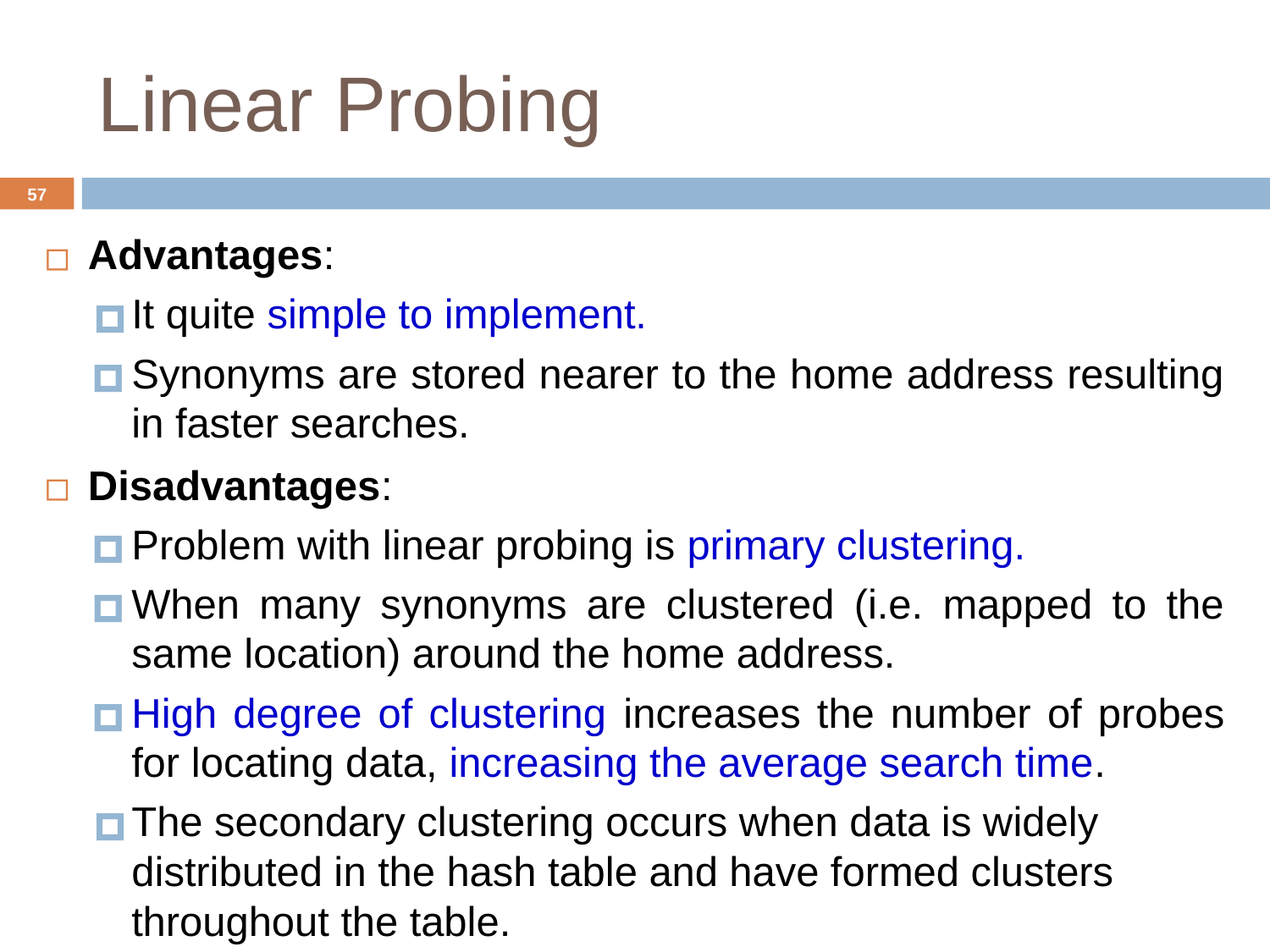

# Linear Probing
57
Advantages:
It quite simple to implement.
Synonyms are stored nearer to the home address resulting in faster searches.
Disadvantages:
Problem with linear probing is primary clustering.
When many synonyms are clustered (i.e. mapped to the same location) around the home address.
High degree of clustering increases the number of probes for locating data, increasing the average search time.
The secondary clustering occurs when data is widely distributed in the hash table and have formed clusters throughout the table.